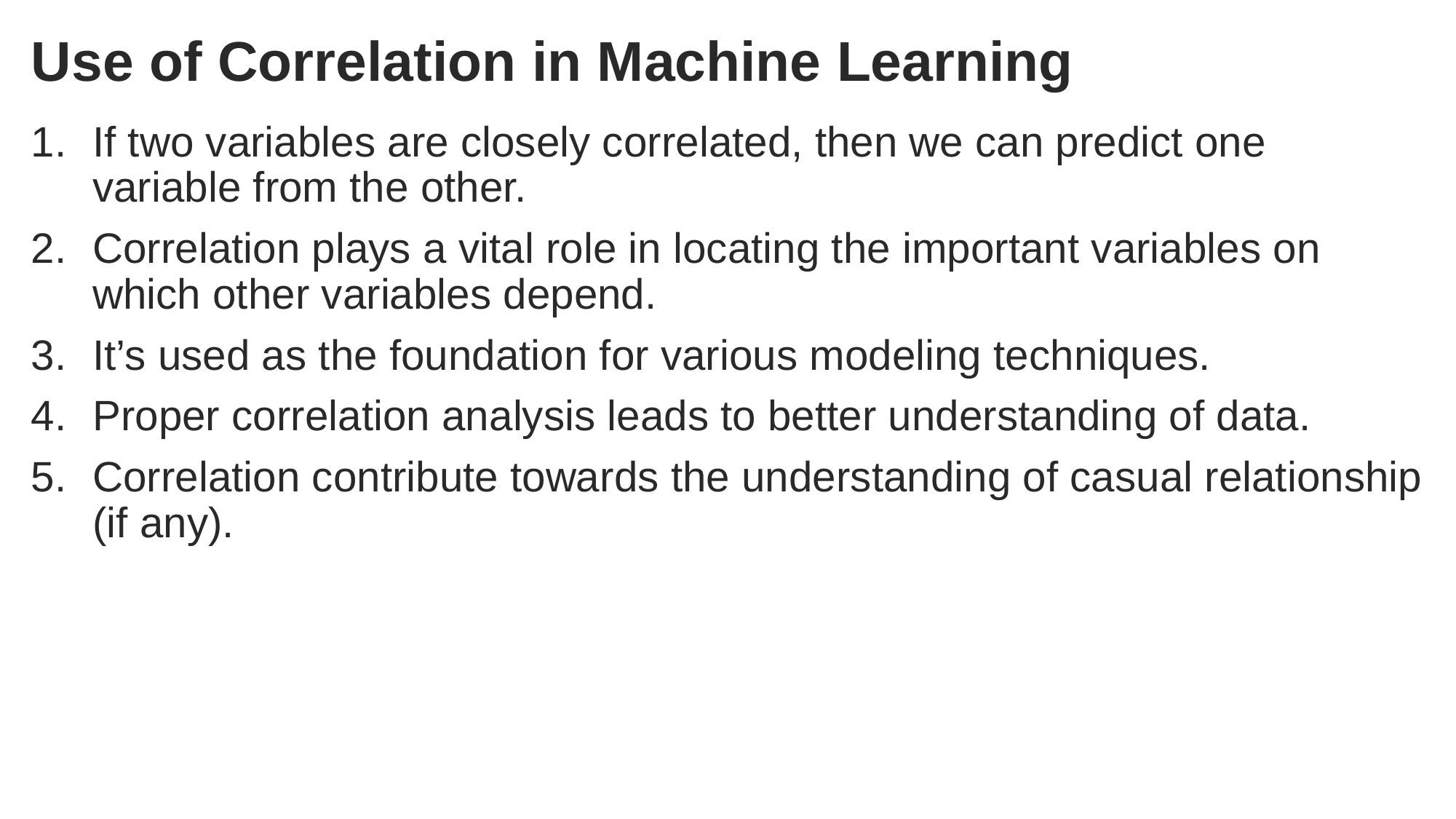

# Use of Correlation in Machine Learning
If two variables are closely correlated, then we can predict one variable from the other.
Correlation plays a vital role in locating the important variables on which other variables depend.
It’s used as the foundation for various modeling techniques.
Proper correlation analysis leads to better understanding of data.
Correlation contribute towards the understanding of casual relationship (if any).